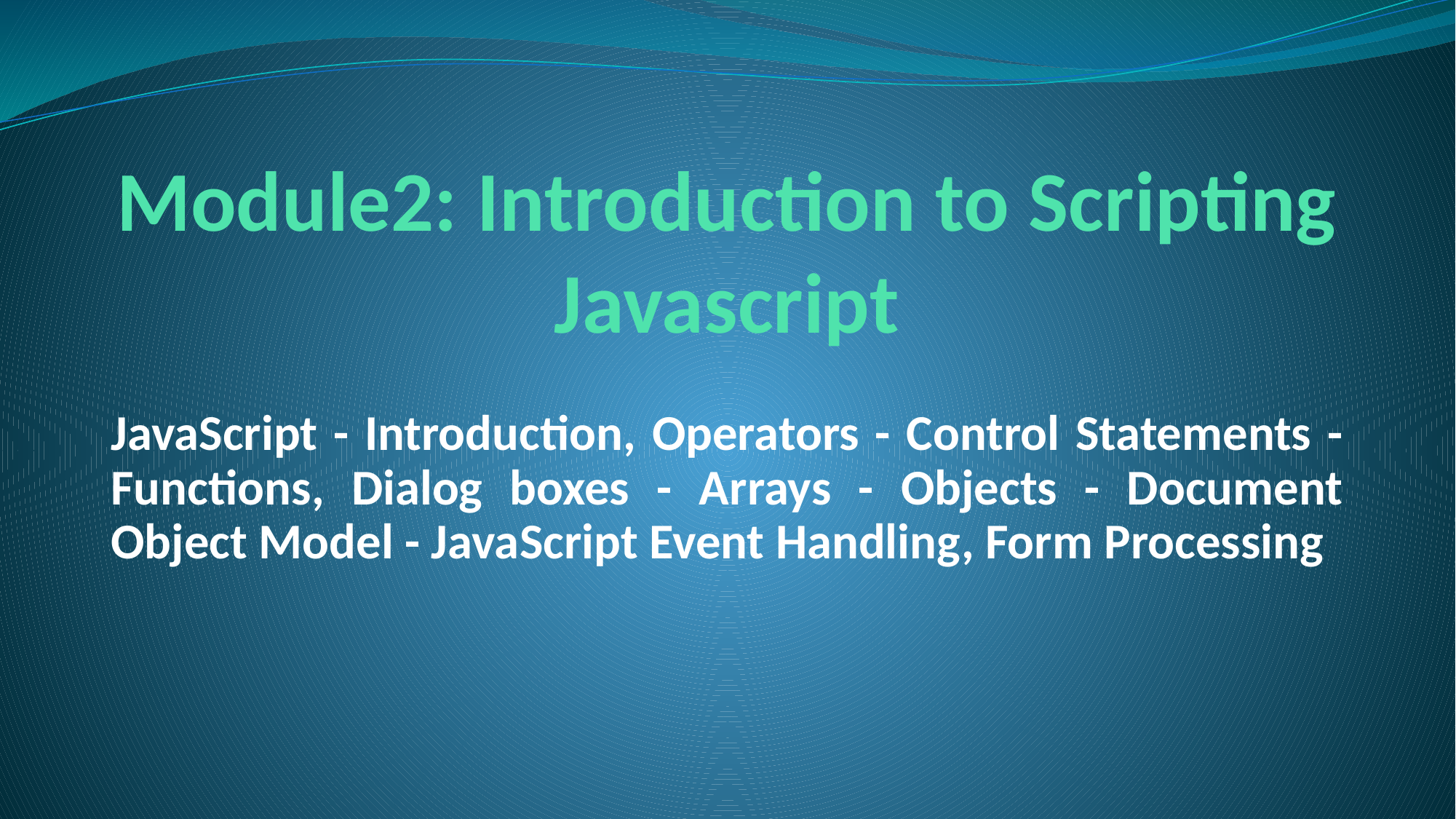

# Module2: Introduction to Scripting Javascript
JavaScript - Introduction, Operators - Control Statements - Functions, Dialog boxes - Arrays - Objects - Document Object Model - JavaScript Event Handling, Form Processing